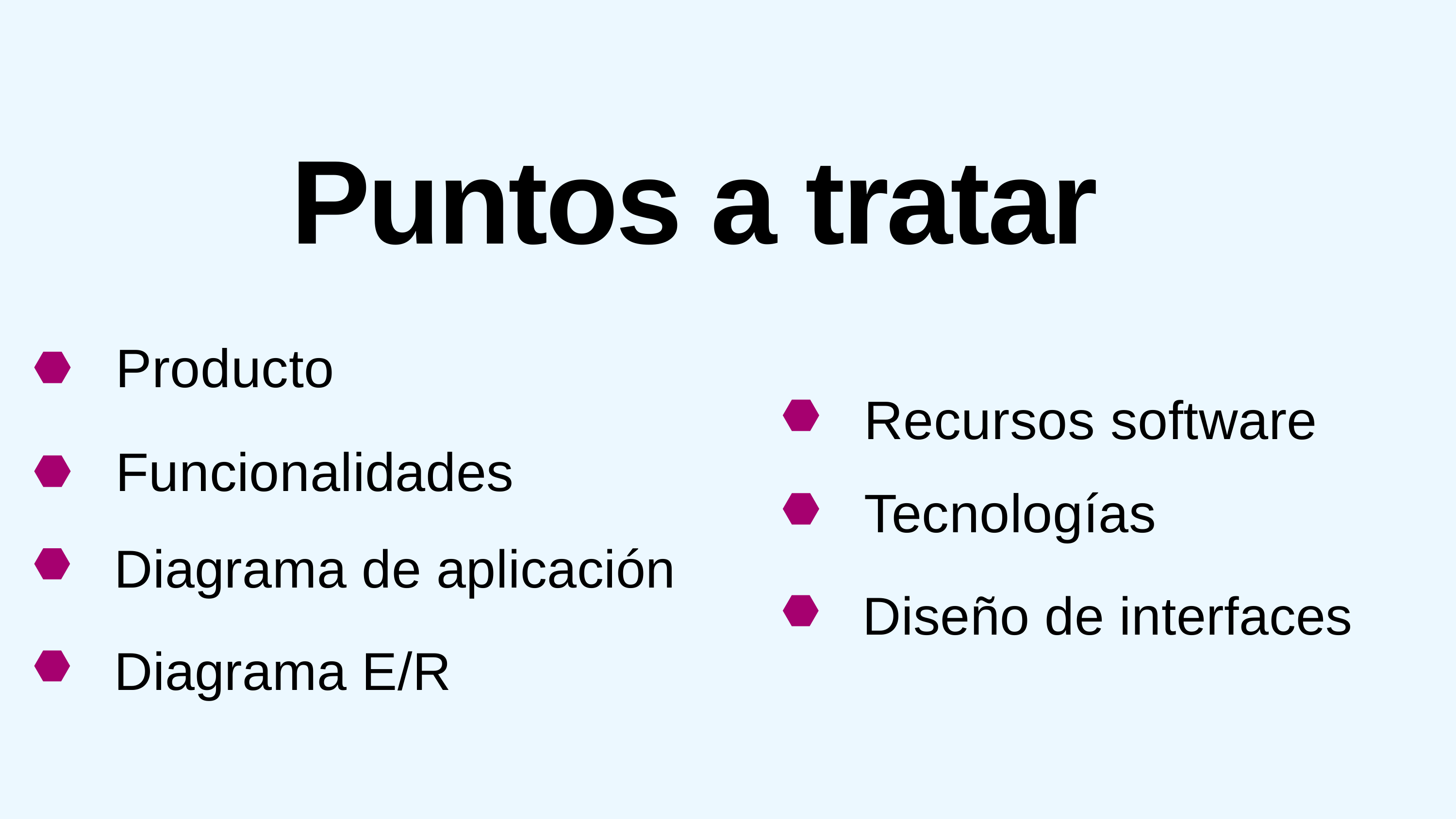

Puntos a tratar
Producto

Recursos software

Funcionalidades

Tecnologías

Diagrama de aplicación

Diseño de interfaces

Diagrama E/R